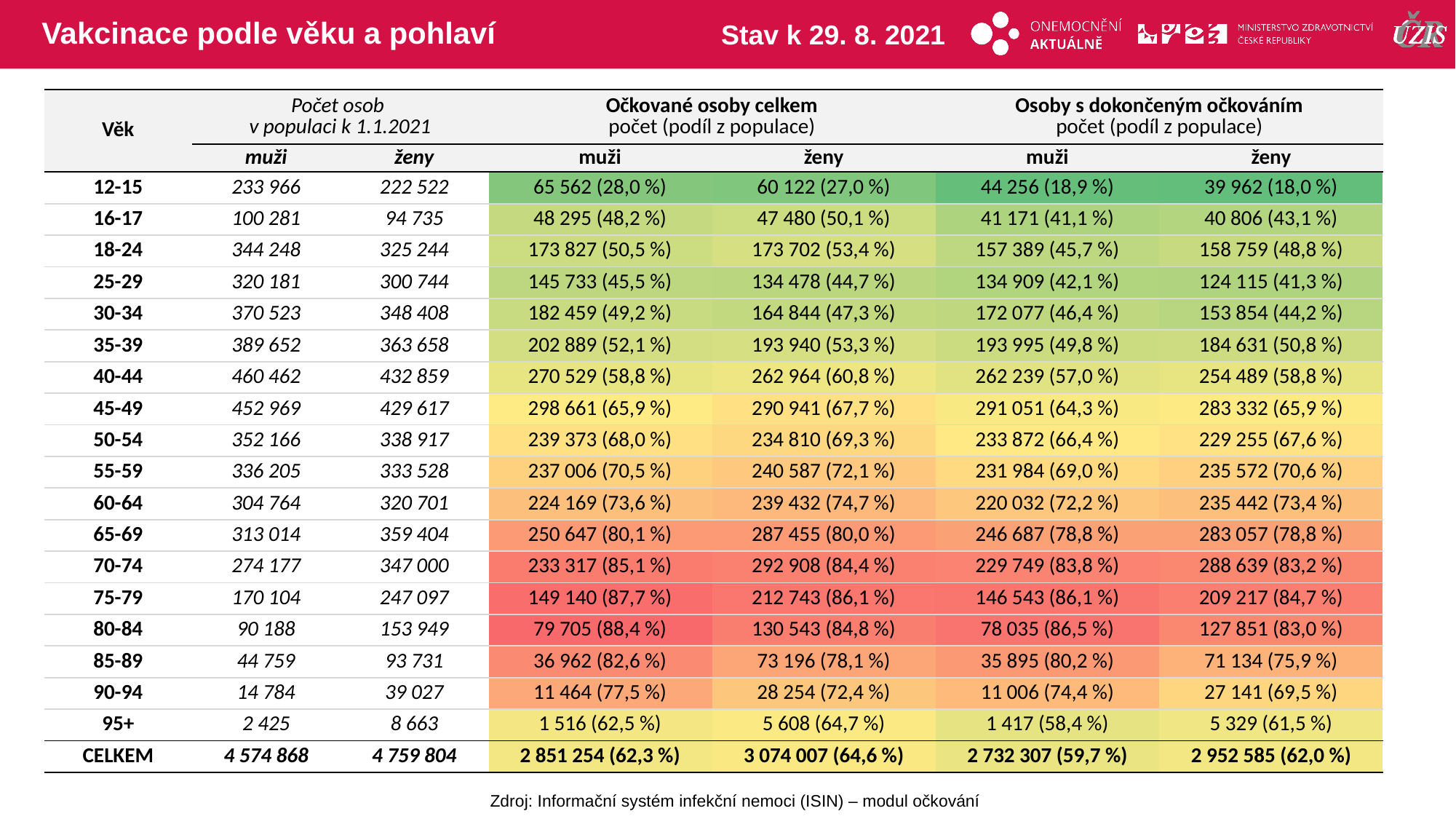

# Vakcinace podle věku a pohlaví
Stav k 29. 8. 2021
| Věk | Počet osob v populaci k 1.1.2021 |  | Očkované osoby celkem počet (podíl z populace) |  | Osoby s dokončeným očkováním počet (podíl z populace) |  |
| --- | --- | --- | --- | --- | --- | --- |
|  | muži | ženy | muži | ženy | muži | ženy |
| 12-15 | 233 966 | 222 522 | 65 562 (28,0 %) | 60 122 (27,0 %) | 44 256 (18,9 %) | 39 962 (18,0 %) |
| 16-17 | 100 281 | 94 735 | 48 295 (48,2 %) | 47 480 (50,1 %) | 41 171 (41,1 %) | 40 806 (43,1 %) |
| 18-24 | 344 248 | 325 244 | 173 827 (50,5 %) | 173 702 (53,4 %) | 157 389 (45,7 %) | 158 759 (48,8 %) |
| 25-29 | 320 181 | 300 744 | 145 733 (45,5 %) | 134 478 (44,7 %) | 134 909 (42,1 %) | 124 115 (41,3 %) |
| 30-34 | 370 523 | 348 408 | 182 459 (49,2 %) | 164 844 (47,3 %) | 172 077 (46,4 %) | 153 854 (44,2 %) |
| 35-39 | 389 652 | 363 658 | 202 889 (52,1 %) | 193 940 (53,3 %) | 193 995 (49,8 %) | 184 631 (50,8 %) |
| 40-44 | 460 462 | 432 859 | 270 529 (58,8 %) | 262 964 (60,8 %) | 262 239 (57,0 %) | 254 489 (58,8 %) |
| 45-49 | 452 969 | 429 617 | 298 661 (65,9 %) | 290 941 (67,7 %) | 291 051 (64,3 %) | 283 332 (65,9 %) |
| 50-54 | 352 166 | 338 917 | 239 373 (68,0 %) | 234 810 (69,3 %) | 233 872 (66,4 %) | 229 255 (67,6 %) |
| 55-59 | 336 205 | 333 528 | 237 006 (70,5 %) | 240 587 (72,1 %) | 231 984 (69,0 %) | 235 572 (70,6 %) |
| 60-64 | 304 764 | 320 701 | 224 169 (73,6 %) | 239 432 (74,7 %) | 220 032 (72,2 %) | 235 442 (73,4 %) |
| 65-69 | 313 014 | 359 404 | 250 647 (80,1 %) | 287 455 (80,0 %) | 246 687 (78,8 %) | 283 057 (78,8 %) |
| 70-74 | 274 177 | 347 000 | 233 317 (85,1 %) | 292 908 (84,4 %) | 229 749 (83,8 %) | 288 639 (83,2 %) |
| 75-79 | 170 104 | 247 097 | 149 140 (87,7 %) | 212 743 (86,1 %) | 146 543 (86,1 %) | 209 217 (84,7 %) |
| 80-84 | 90 188 | 153 949 | 79 705 (88,4 %) | 130 543 (84,8 %) | 78 035 (86,5 %) | 127 851 (83,0 %) |
| 85-89 | 44 759 | 93 731 | 36 962 (82,6 %) | 73 196 (78,1 %) | 35 895 (80,2 %) | 71 134 (75,9 %) |
| 90-94 | 14 784 | 39 027 | 11 464 (77,5 %) | 28 254 (72,4 %) | 11 006 (74,4 %) | 27 141 (69,5 %) |
| 95+ | 2 425 | 8 663 | 1 516 (62,5 %) | 5 608 (64,7 %) | 1 417 (58,4 %) | 5 329 (61,5 %) |
| CELKEM | 4 574 868 | 4 759 804 | 2 851 254 (62,3 %) | 3 074 007 (64,6 %) | 2 732 307 (59,7 %) | 2 952 585 (62,0 %) |
|  |  |  |  |
| --- | --- | --- | --- |
|  |  |  |  |
|  |  |  |  |
|  |  |  |  |
|  |  |  |  |
|  |  |  |  |
|  |  |  |  |
|  |  |  |  |
|  |  |  |  |
|  |  |  |  |
|  |  |  |  |
|  |  |  |  |
|  |  |  |  |
|  |  |  |  |
|  |  |  |  |
|  |  |  |  |
|  |  |  |  |
|  |  |  |  |
|  |  |  |  |
Zdroj: Informační systém infekční nemoci (ISIN) – modul očkování